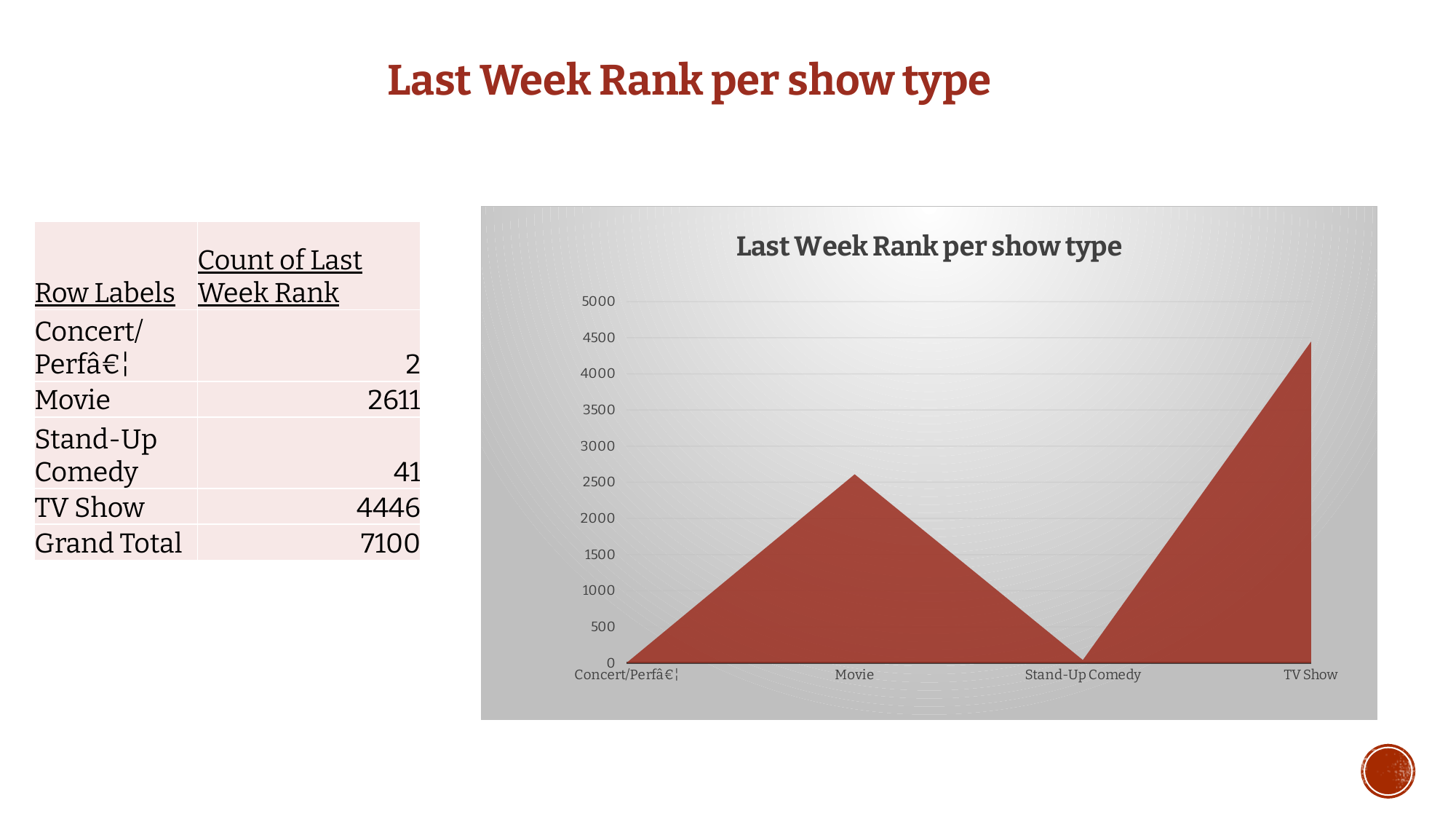

Last Week Rank per show type

### Chart: Last Week Rank per show type

| Category | Total |
|---|---|
| Concert/Perfâ€¦ | 2.0 |
| Movie | 2611.0 |
| Stand-Up Comedy | 41.0 |
| TV Show | 4446.0 |
| Row Labels | Count of Last Week Rank |
| --- | --- |
| Concert/Perfâ€¦ | 2 |
| Movie | 2611 |
| Stand-Up Comedy | 41 |
| TV Show | 4446 |
| Grand Total | 7100 |